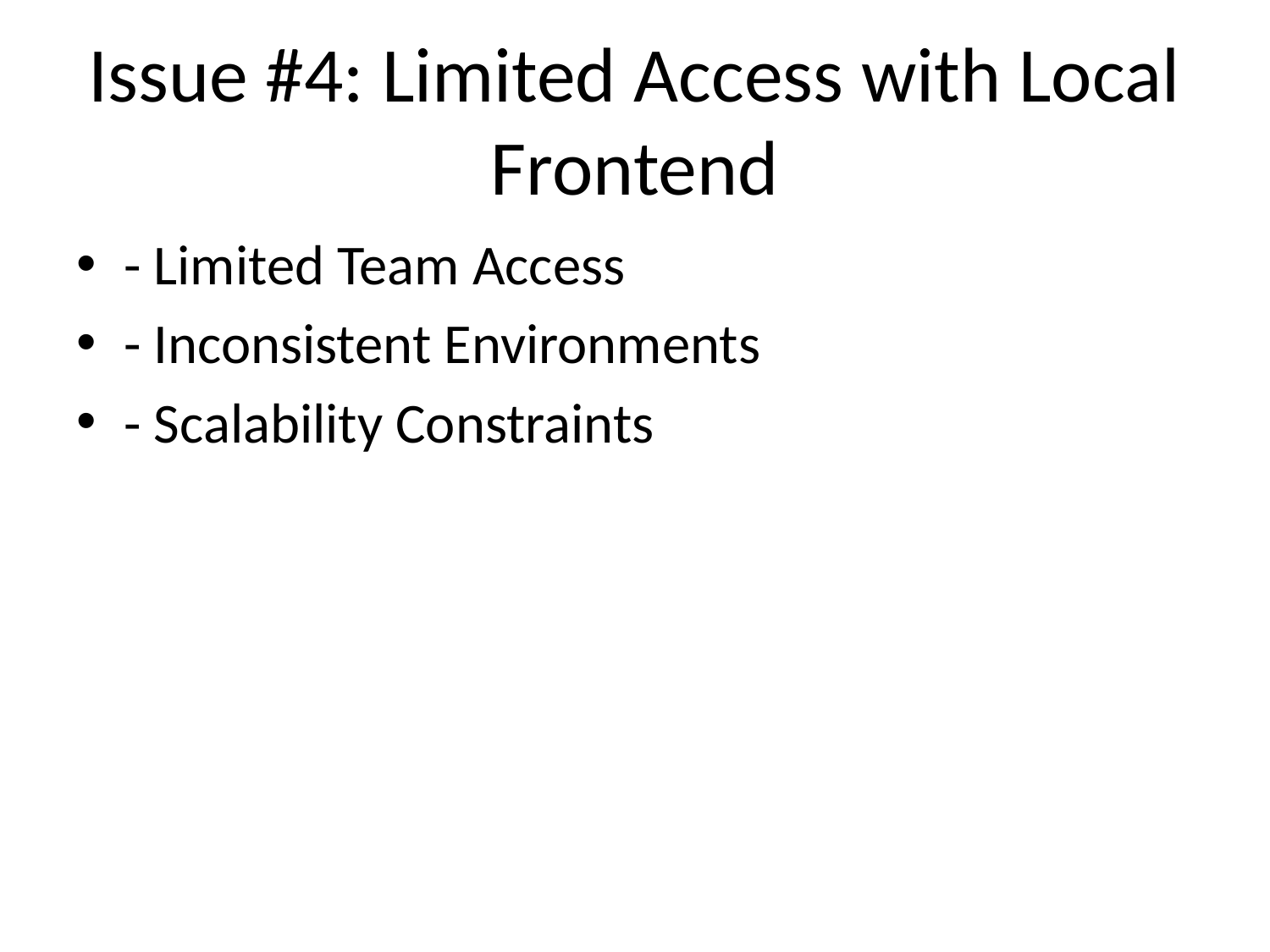

# Issue #4: Limited Access with Local Frontend
- Limited Team Access
- Inconsistent Environments
- Scalability Constraints